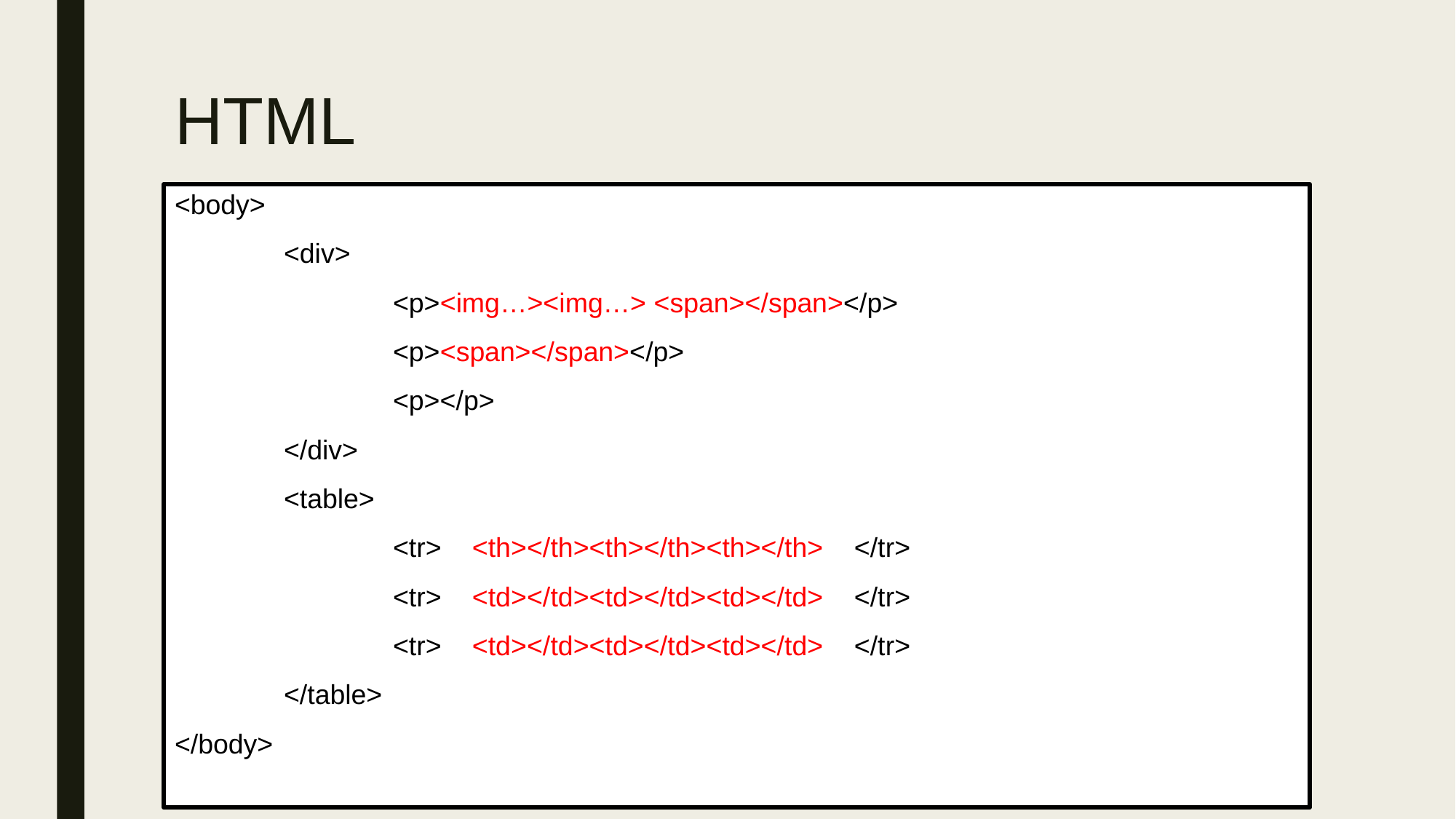

# HTML
<body>
	<div>
		<p><img…><img…> <span></span></p>
		<p><span></span></p>
		<p></p>
	</div>
	<table>
		<tr>    <th></th><th></th><th></th>    </tr>
		<tr>    <td></td><td></td><td></td>    </tr>
		<tr>    <td></td><td></td><td></td>    </tr>
	</table>
</body>